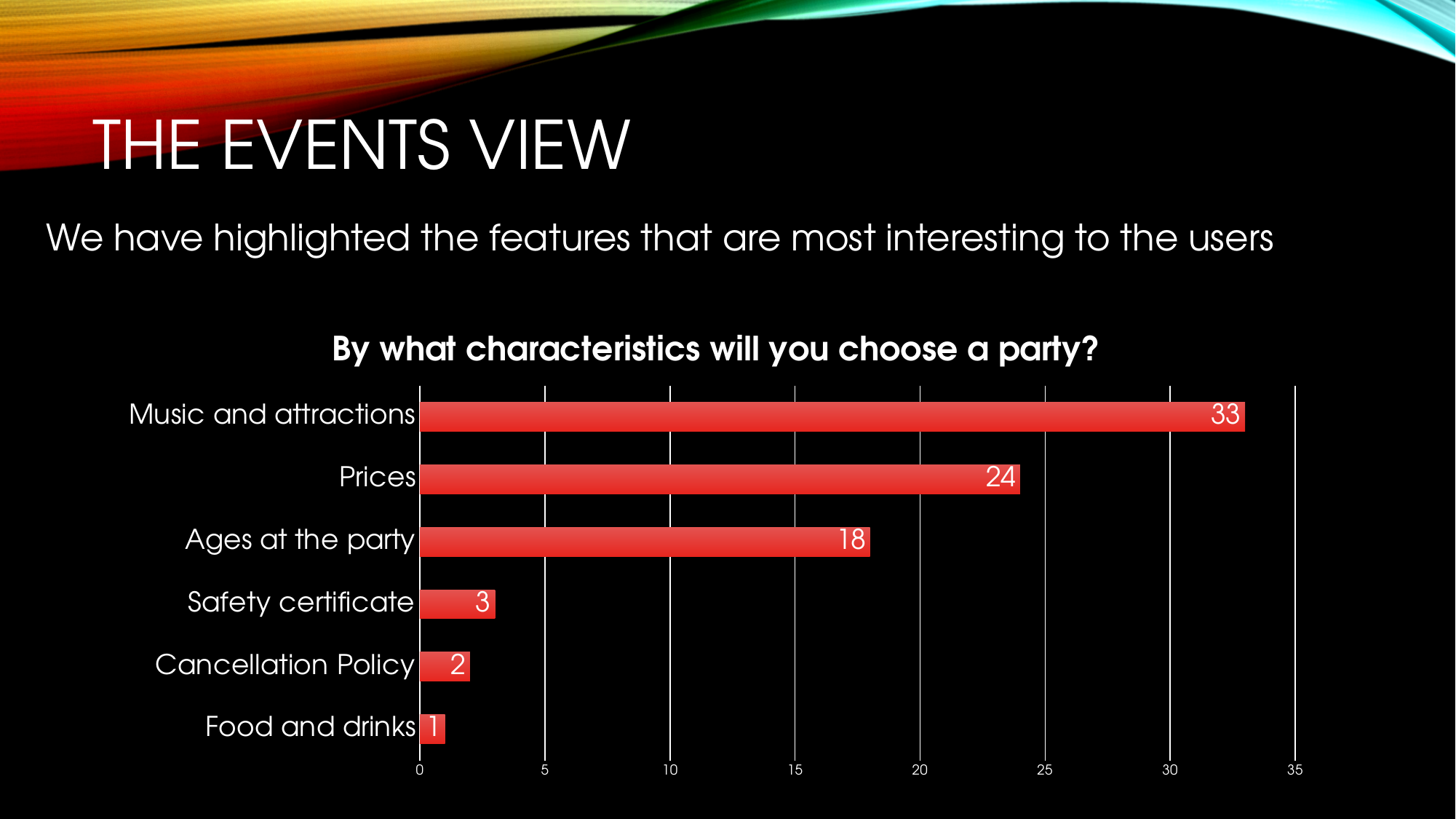

# The events view
We have highlighted the features that are most interesting to the users

### Chart: By what characteristics will you choose a party?

| Category |  |
|---|---|
| Food and drinks | 1.0 |
| Cancellation Policy | 2.0 |
| Safety certificate | 3.0 |
| Ages at the party | 18.0 |
| Prices | 24.0 |
| Music and attractions | 33.0 |